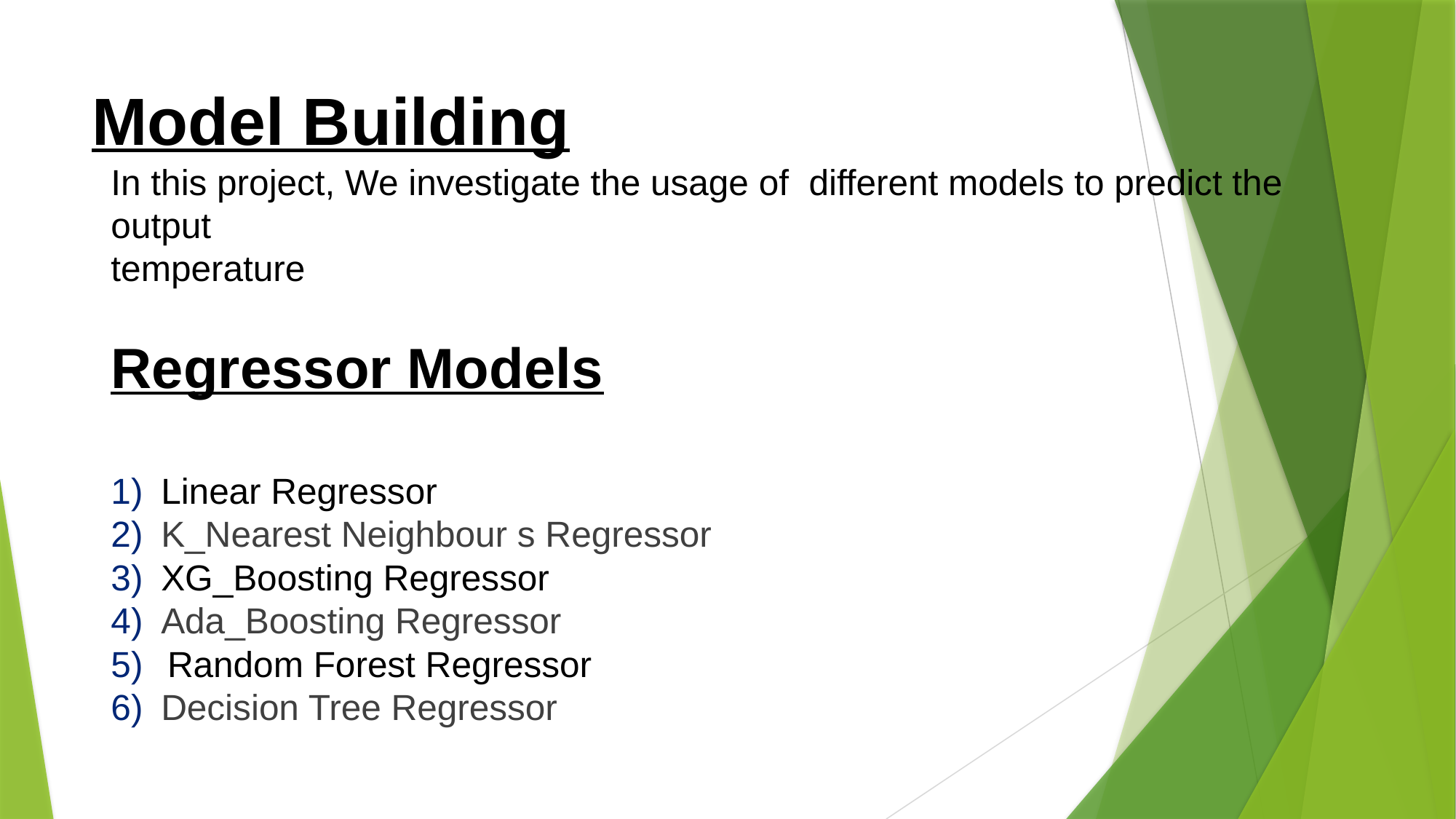

# Model Building
In this project, We investigate the usage of  different models to predict the output
temperature

Regressor Models

Linear Regressor
K_Nearest Neighbour s Regressor
XG_Boosting Regressor
Ada_Boosting Regressor
Random Forest Regressor
Decision Tree Regressor